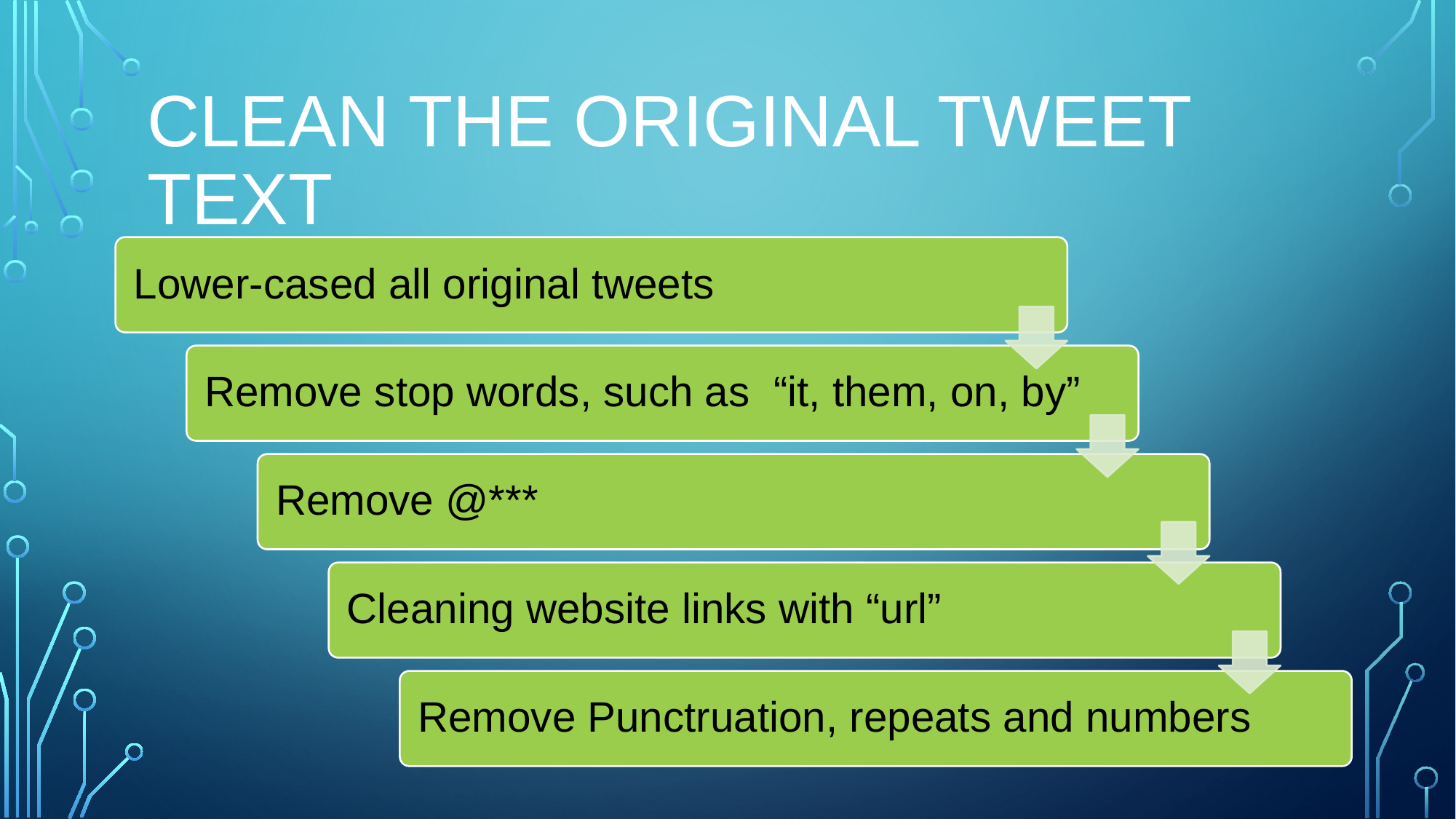

# Clean the original tweet text
Lower-cased all original tweets
Remove stop words, such as  “it, them, on, by”
Remove @***
Cleaning website links with “url”
Remove Punctruation, repeats and numbers